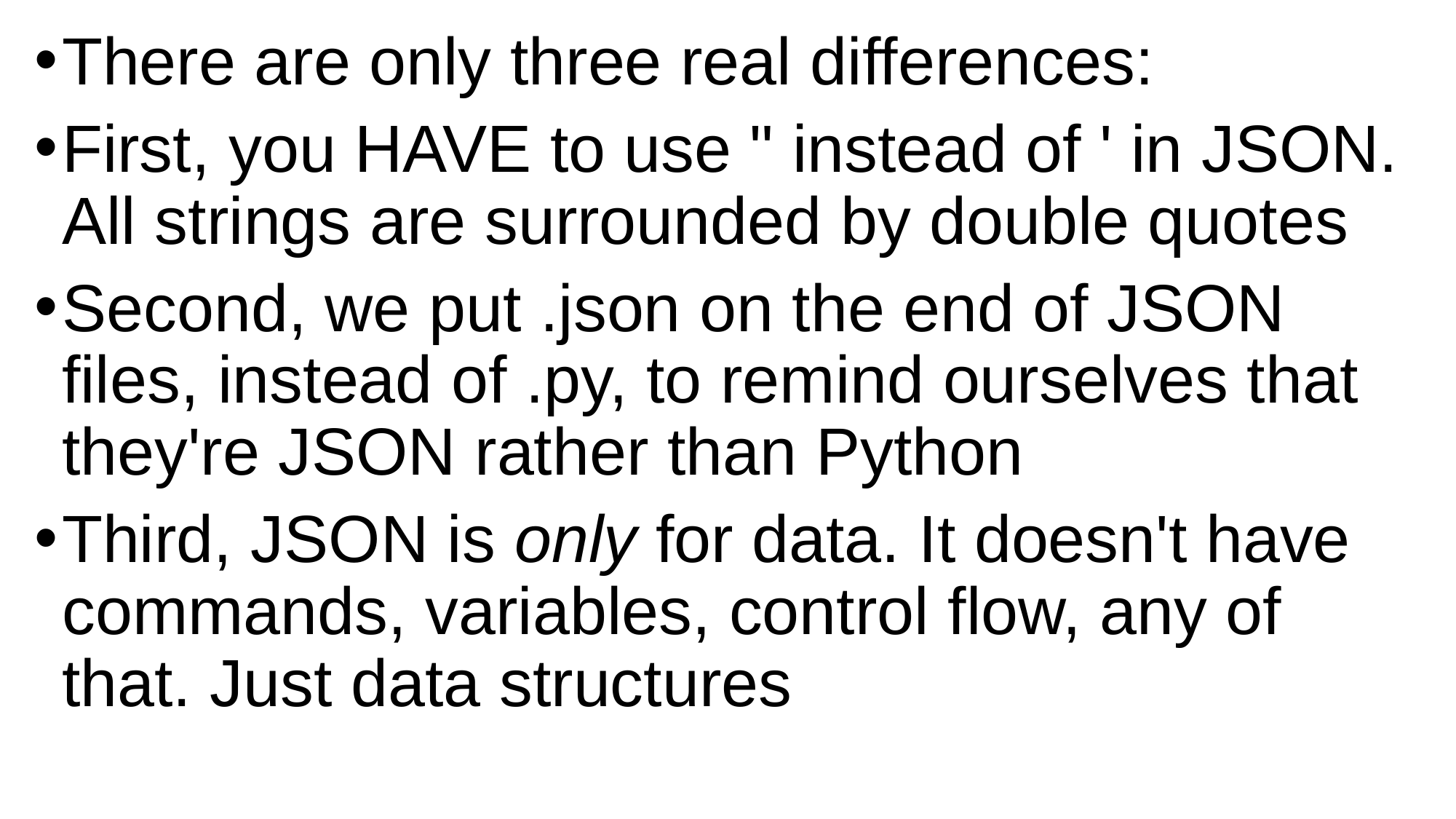

There are only three real differences:
First, you HAVE to use " instead of ' in JSON. All strings are surrounded by double quotes
Second, we put .json on the end of JSON files, instead of .py, to remind ourselves that they're JSON rather than Python
Third, JSON is only for data. It doesn't have commands, variables, control flow, any of that. Just data structures